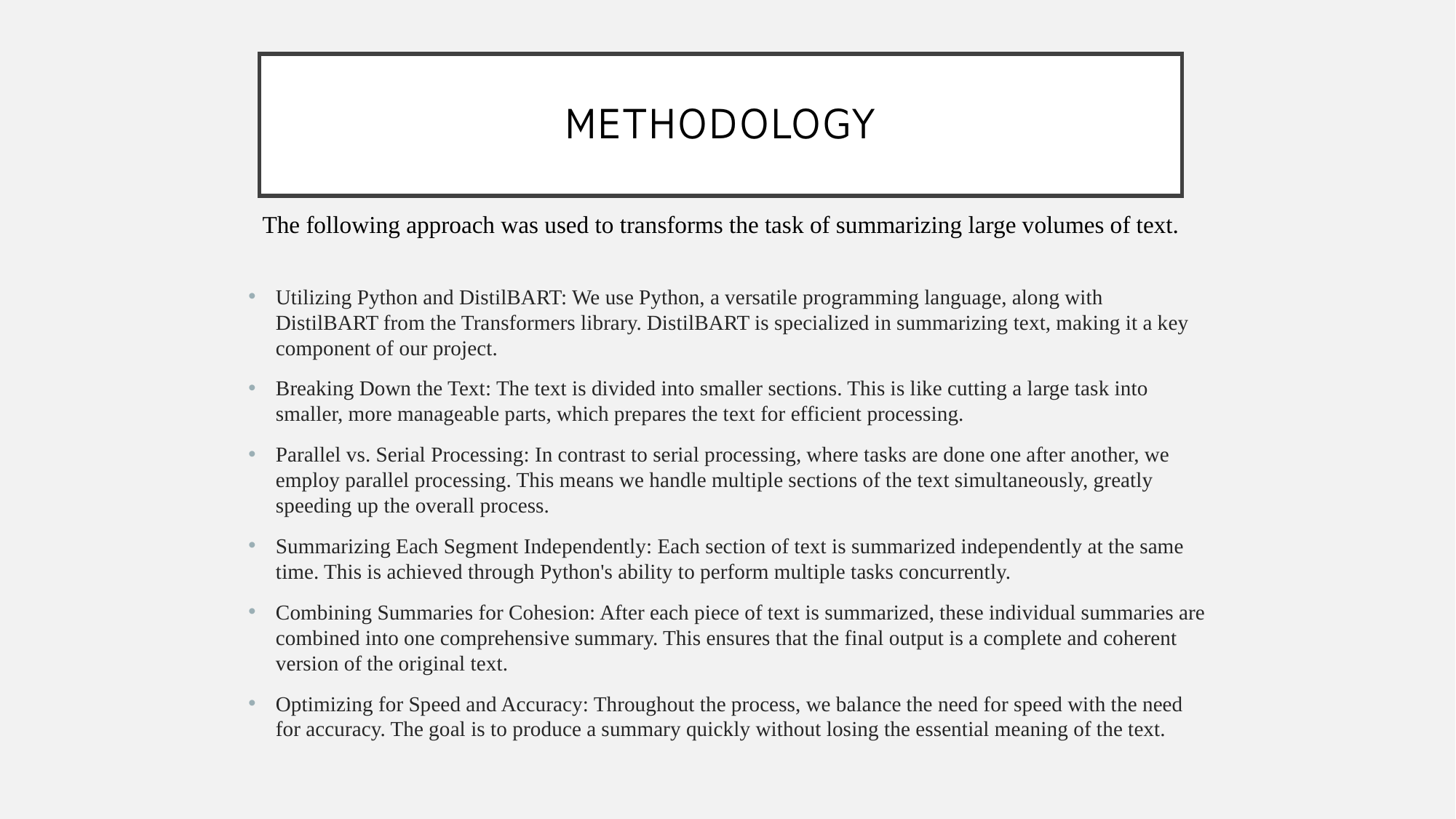

# Methodology
The following approach was used to transforms the task of summarizing large volumes of text.
Utilizing Python and DistilBART: We use Python, a versatile programming language, along with DistilBART from the Transformers library. DistilBART is specialized in summarizing text, making it a key component of our project.
Breaking Down the Text: The text is divided into smaller sections. This is like cutting a large task into smaller, more manageable parts, which prepares the text for efficient processing.
Parallel vs. Serial Processing: In contrast to serial processing, where tasks are done one after another, we employ parallel processing. This means we handle multiple sections of the text simultaneously, greatly speeding up the overall process.
Summarizing Each Segment Independently: Each section of text is summarized independently at the same time. This is achieved through Python's ability to perform multiple tasks concurrently.
Combining Summaries for Cohesion: After each piece of text is summarized, these individual summaries are combined into one comprehensive summary. This ensures that the final output is a complete and coherent version of the original text.
Optimizing for Speed and Accuracy: Throughout the process, we balance the need for speed with the need for accuracy. The goal is to produce a summary quickly without losing the essential meaning of the text.